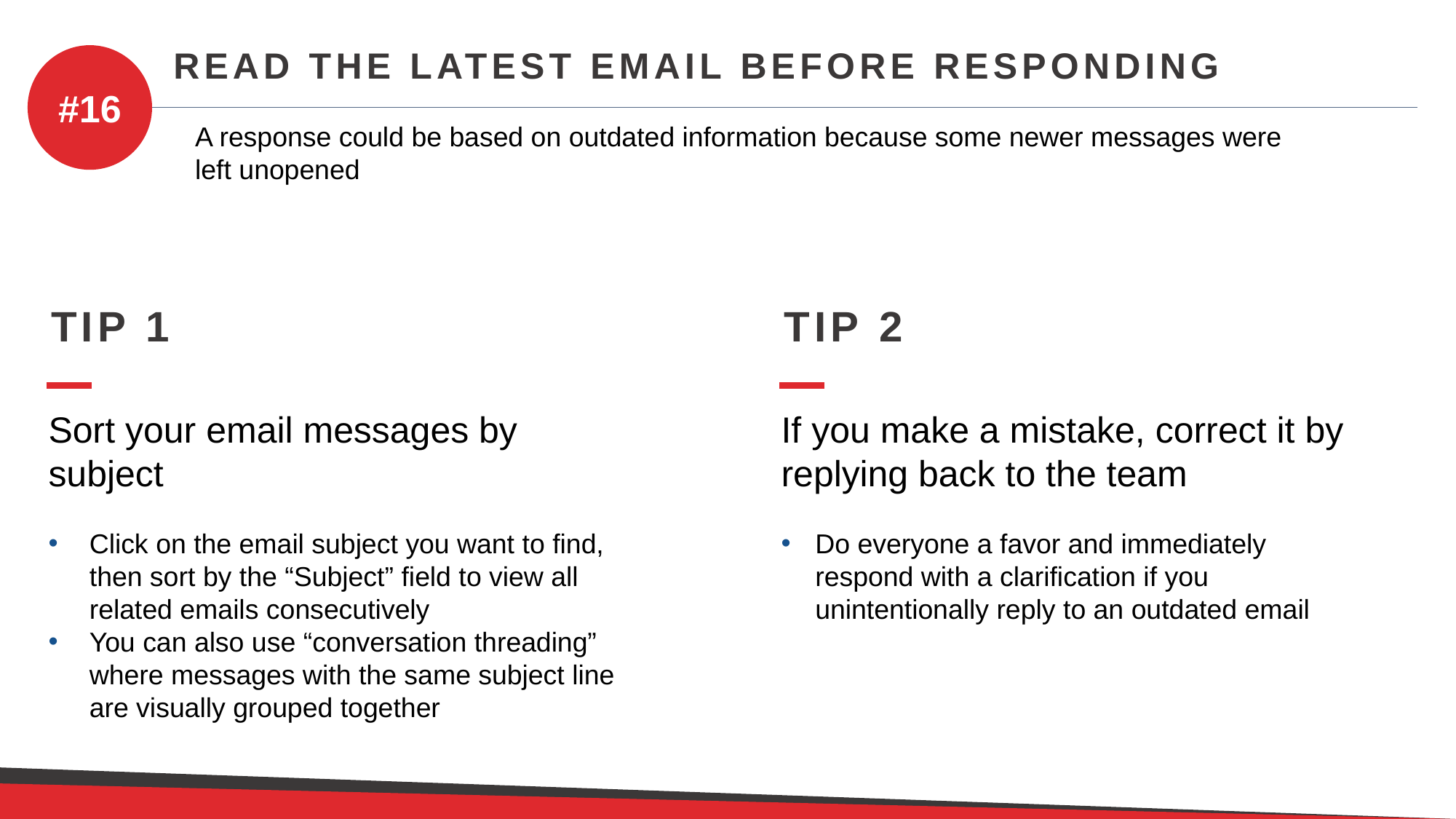

Read the Latest Email Before Responding
#16
A response could be based on outdated information because some newer messages were left unopened
TIP 1
TIP 2
Sort your email messages by subject

Click on the email subject you want to find, then sort by the “Subject” field to view all related emails consecutively
You can also use “conversation threading” where messages with the same subject line are visually grouped together
If you make a mistake, correct it by replying back to the team

Do everyone a favor and immediately respond with a clarification if you unintentionally reply to an outdated email